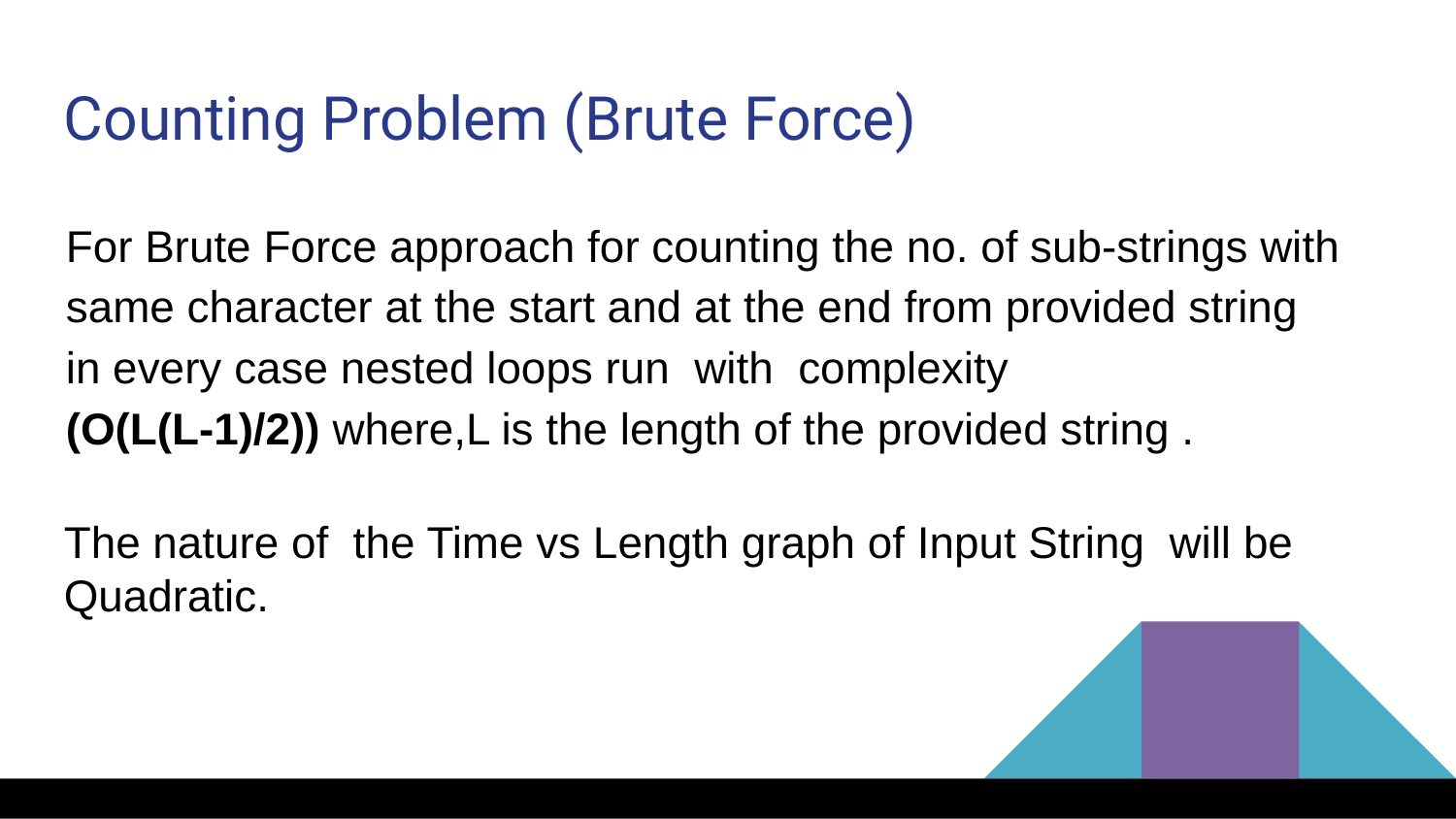

Counting Problem (Brute Force)
For Brute Force approach for counting the no. of sub-strings with same character at the start and at the end from provided string
in every case nested loops run  with  complexity
(O(L(L-1)/2)) where,L is the length of the provided string .

The nature of  the Time vs Length graph of Input String  will be Quadratic.